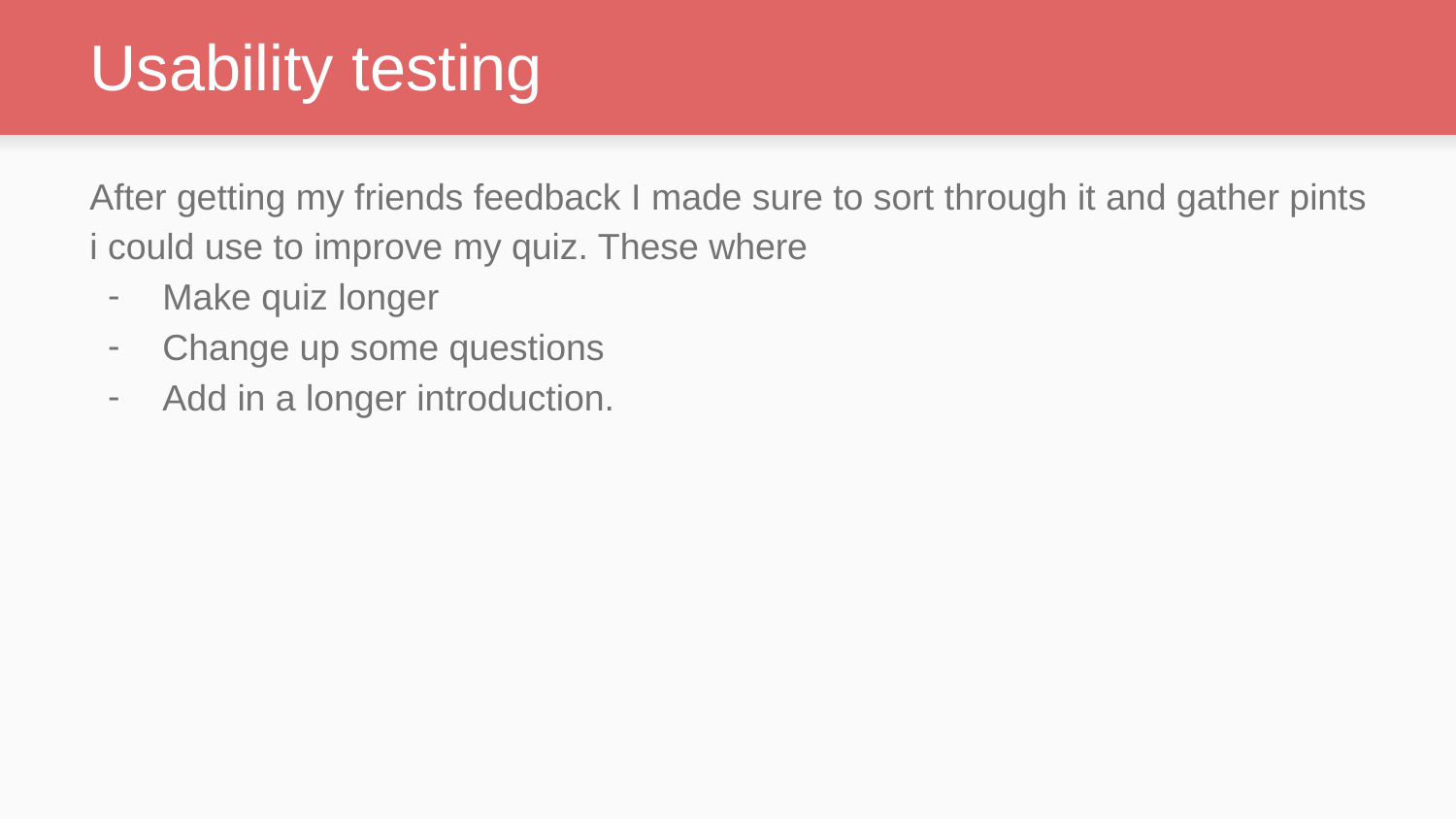

# Usability testing
After getting my friends feedback I made sure to sort through it and gather pints i could use to improve my quiz. These where
Make quiz longer
Change up some questions
Add in a longer introduction.